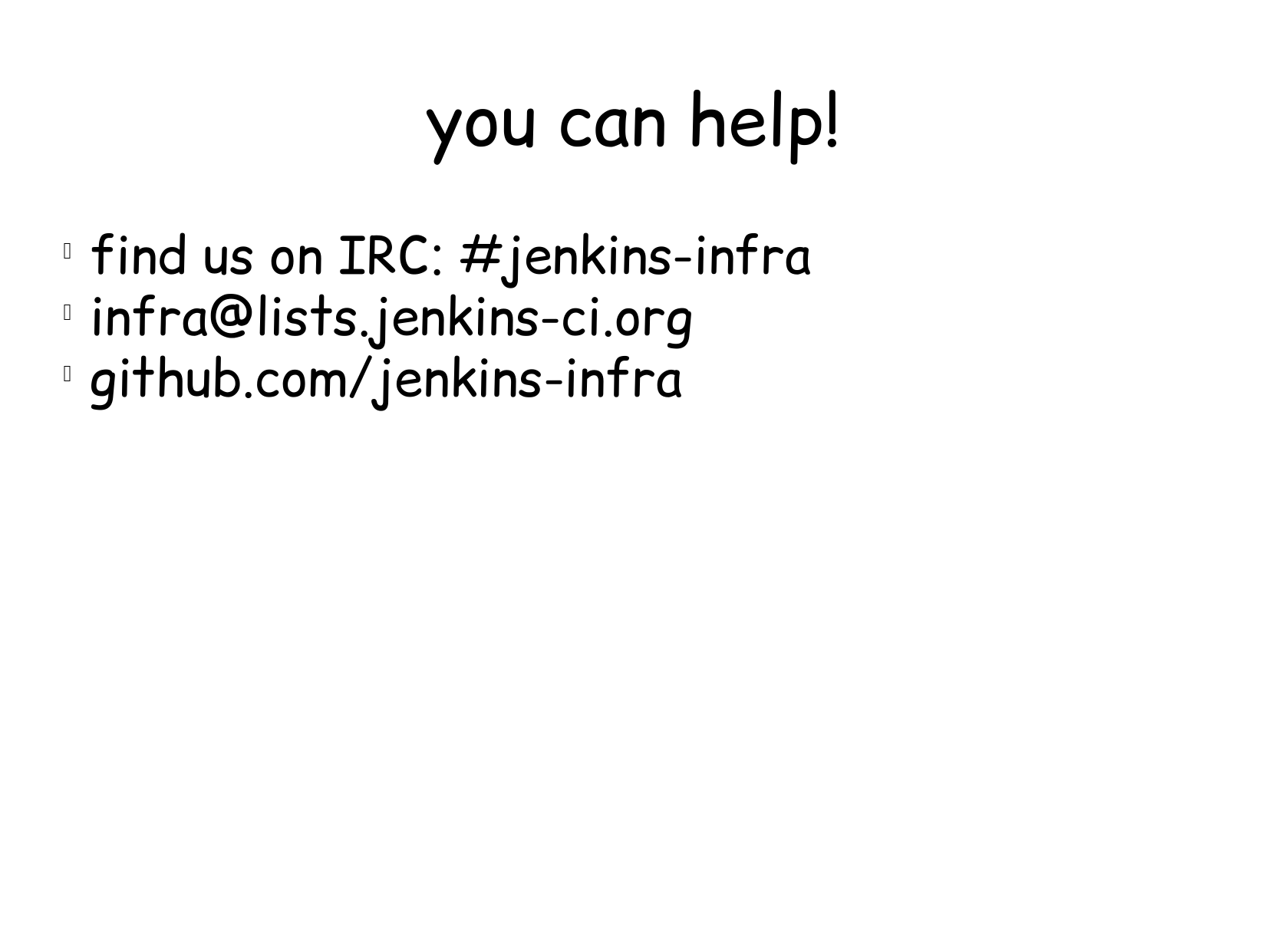

you can help!
find us on IRC: #jenkins-infra
infra@lists.jenkins-ci.org
github.com/jenkins-infra